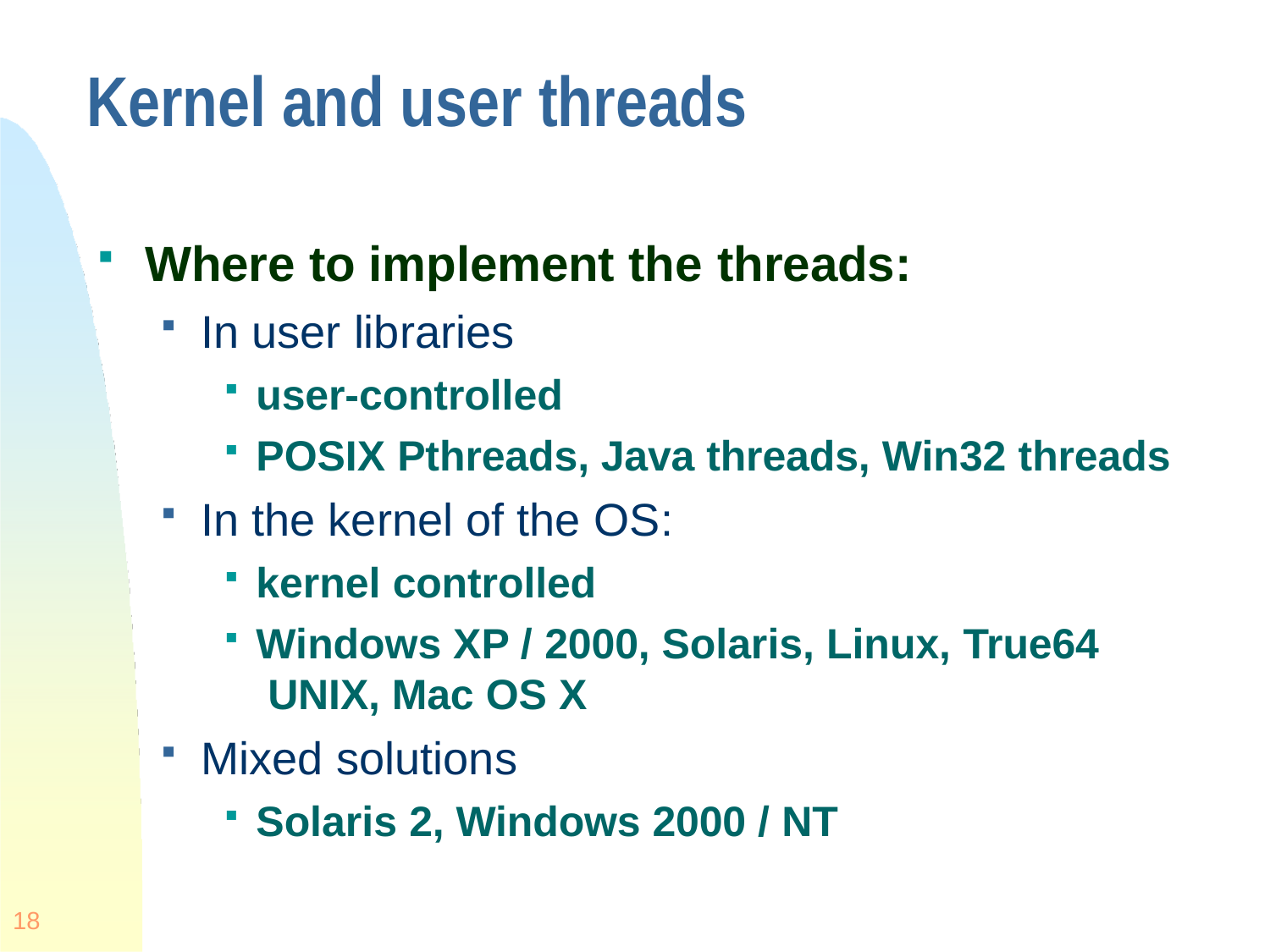

# Kernel and user threads
Where to implement the threads:
In user libraries
user-controlled
POSIX Pthreads, Java threads, Win32 threads
In the kernel of the OS:
kernel controlled
Windows XP / 2000, Solaris, Linux, True64  UNIX, Mac OS X
Mixed solutions
Solaris 2, Windows 2000 / NT
18